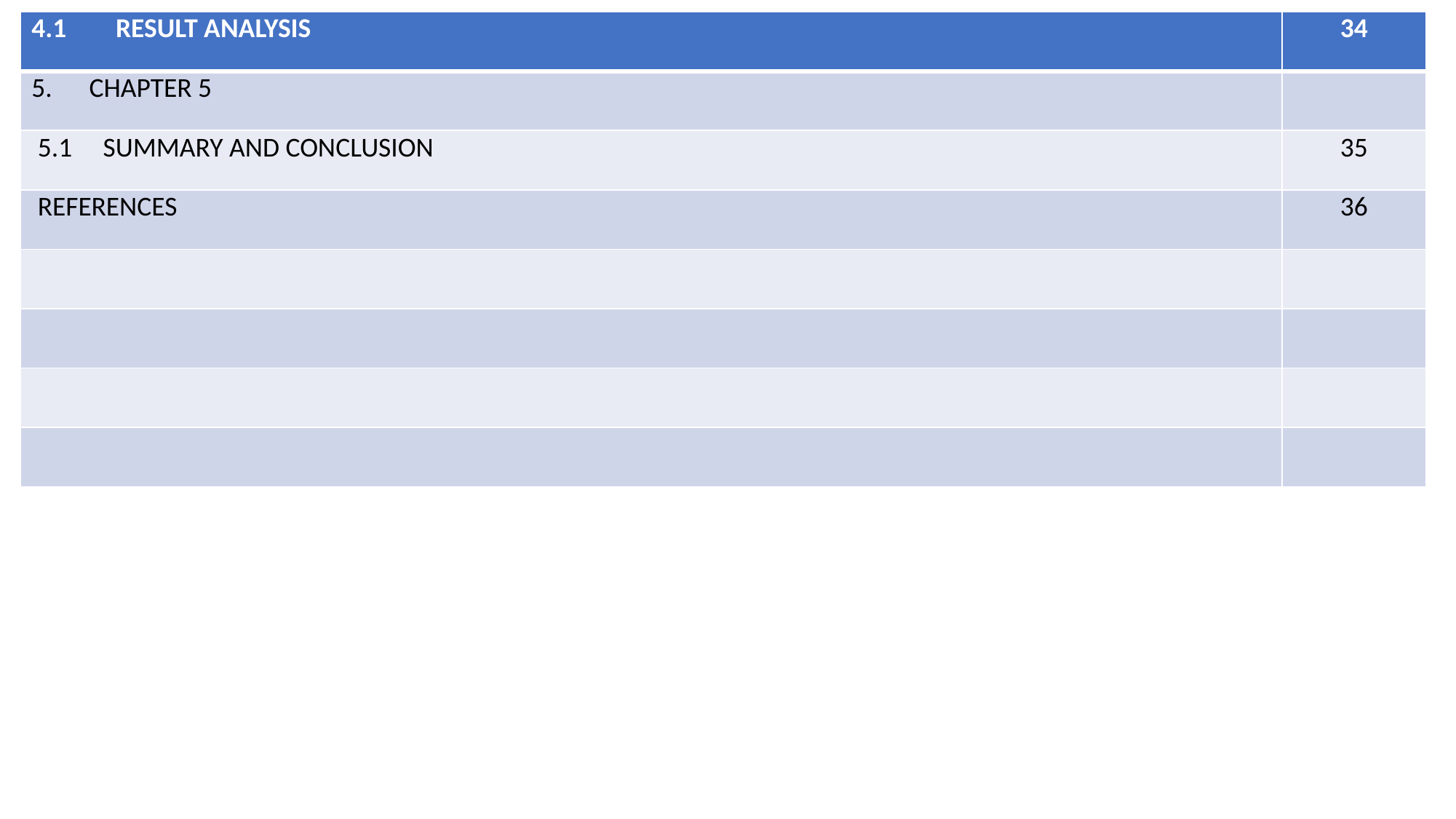

| 4.1 RESULT ANALYSIS | 34 |
| --- | --- |
| 5. CHAPTER 5 |  |
| 5.1 SUMMARY AND CONCLUSION | 35 |
| REFERENCES | 36 |
|  |  |
|  |  |
|  |  |
|  |  |
#